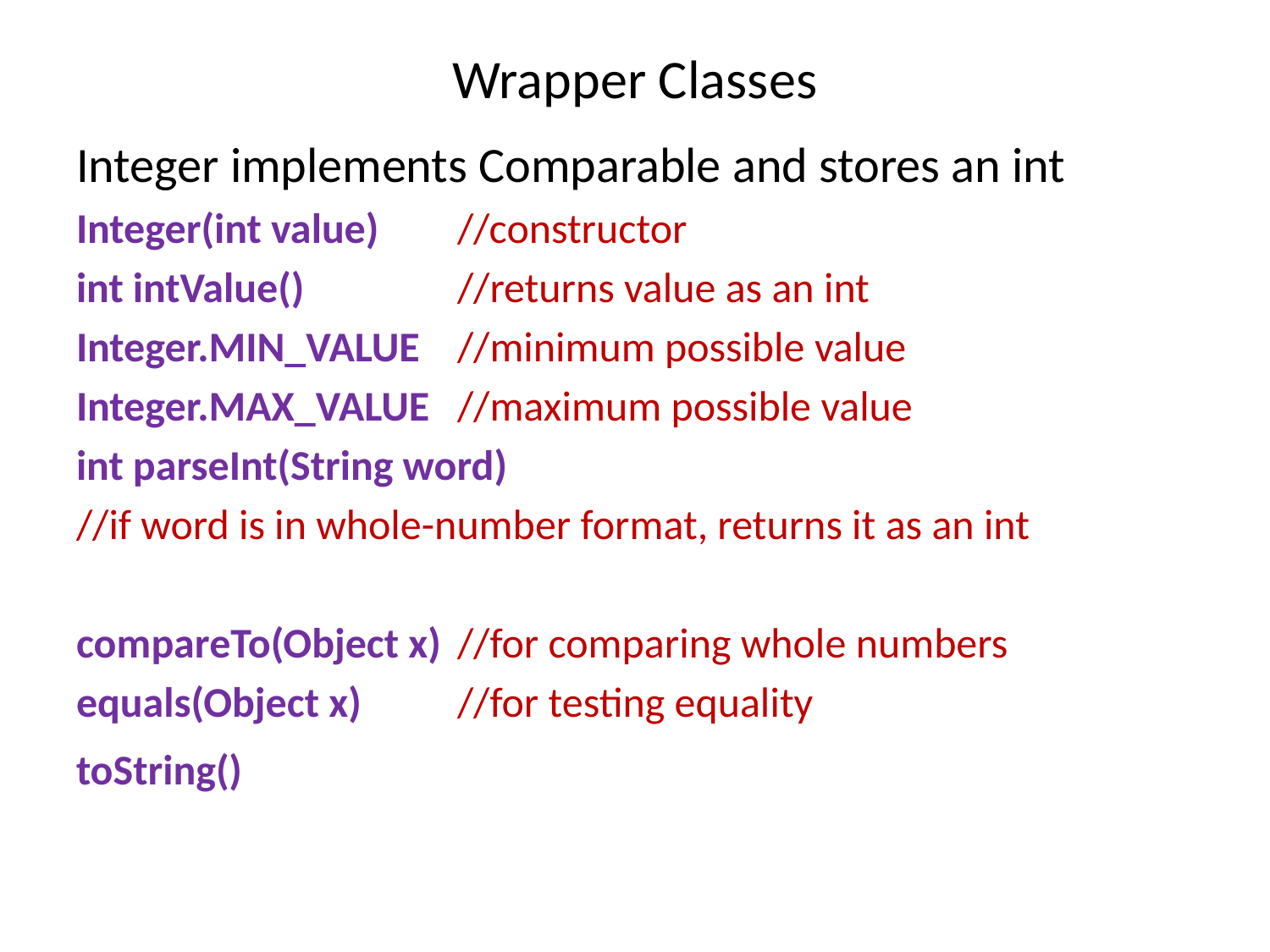

# Wrapper Classes
Integer implements Comparable and stores an int
Integer(int value) 	//constructor
int intValue() 		//returns value as an int
Integer.MIN_VALUE 	//minimum possible value
Integer.MAX_VALUE 	//maximum possible value
int parseInt(String word)
//if word is in whole-number format, returns it as an int

compareTo(Object x)	//for comparing whole numbers
equals(Object x)	//for testing equality
toString()